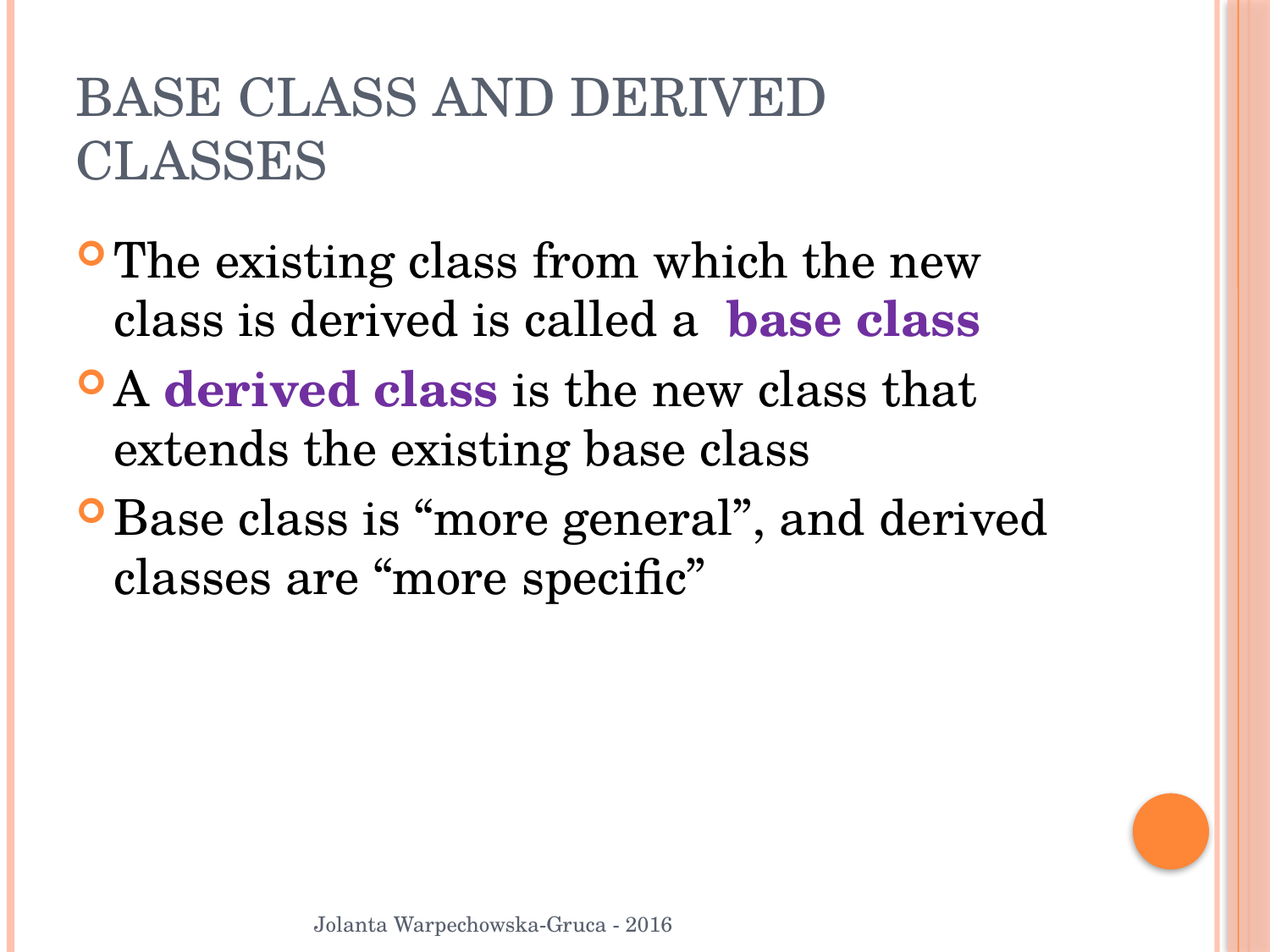

# Base Class and Derived Classes
The existing class from which the new class is derived is called a  base class
A derived class is the new class that extends the existing base class
Base class is “more general”, and derived classes are “more specific”
Jolanta Warpechowska-Gruca - 2016